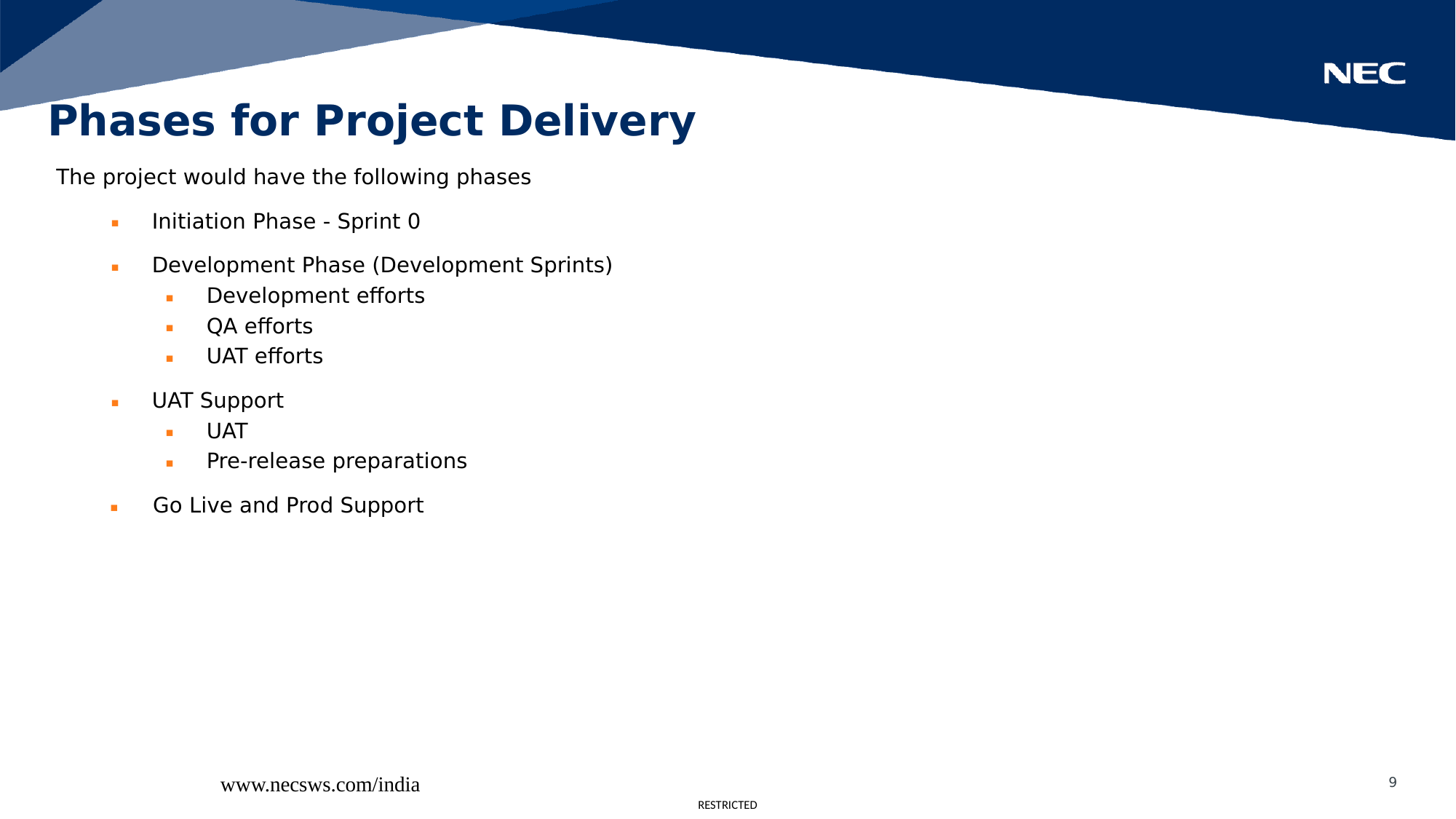

Phases for Project Delivery
The project would have the following phases

Initiation Phase - Sprint 0

Development Phase (Development Sprints)
Development efforts
QA efforts
UAT efforts

UAT Support
UAT
Pre-release preparations

Go Live and Prod Support

www.necsws.com/india